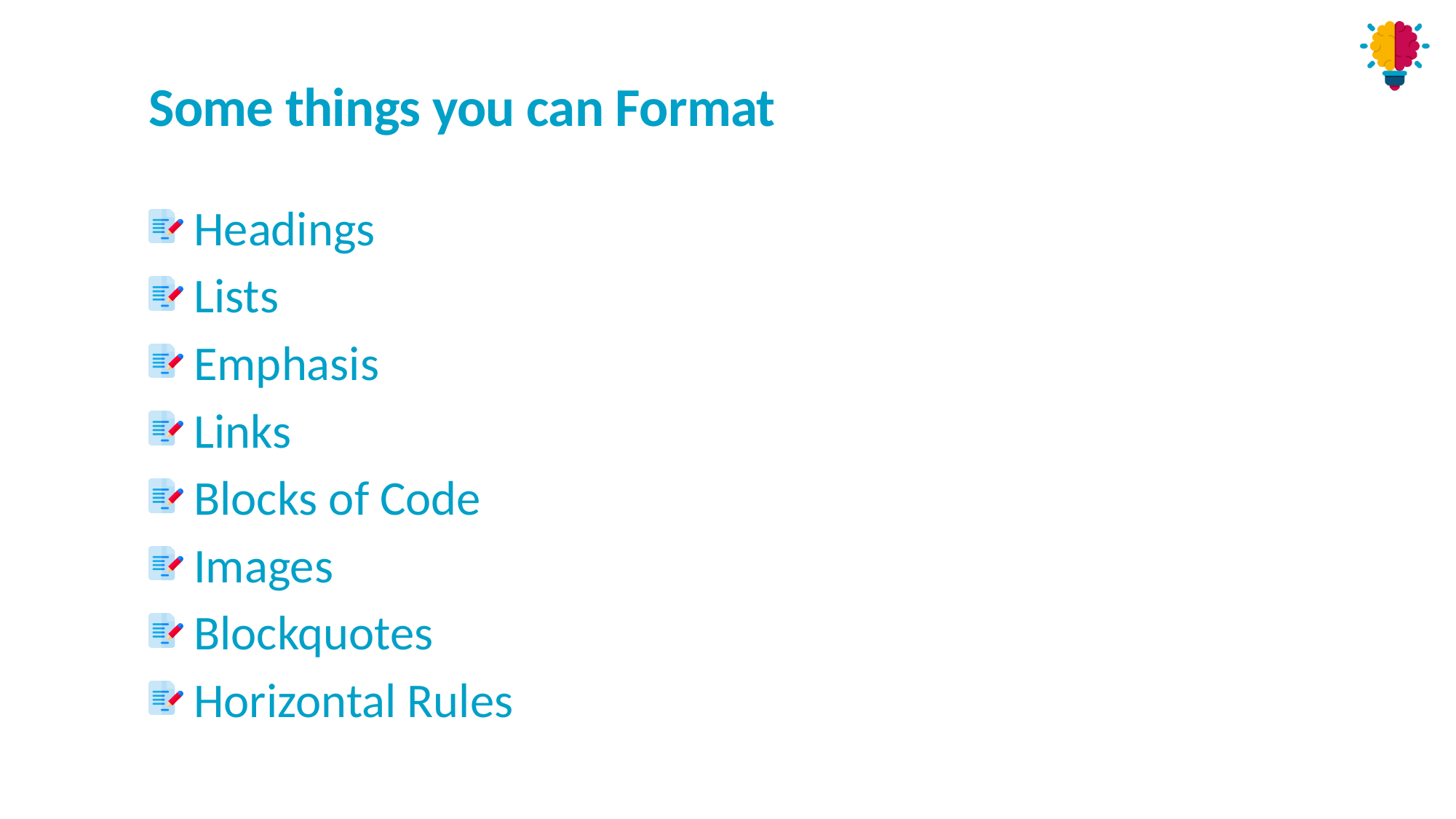

# Some things you can Format
 Headings
 Lists
 Emphasis
 Links
 Blocks of Code
 Images
 Blockquotes
 Horizontal Rules